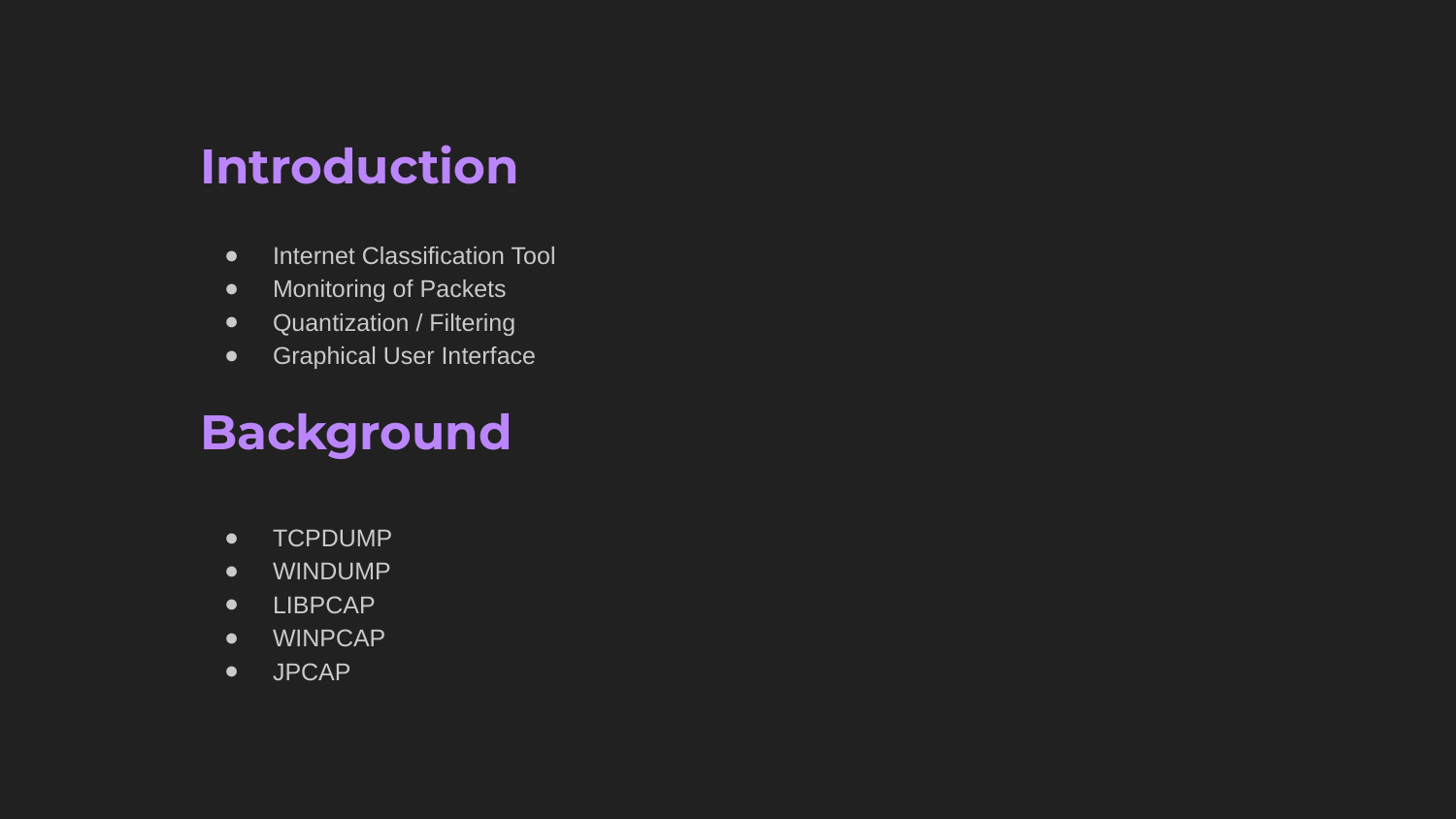

# Introduction
Internet Classification Tool
Monitoring of Packets
Quantization / Filtering
Graphical User Interface
Background

TCPDUMP
WINDUMP
LIBPCAP
WINPCAP
JPCAP